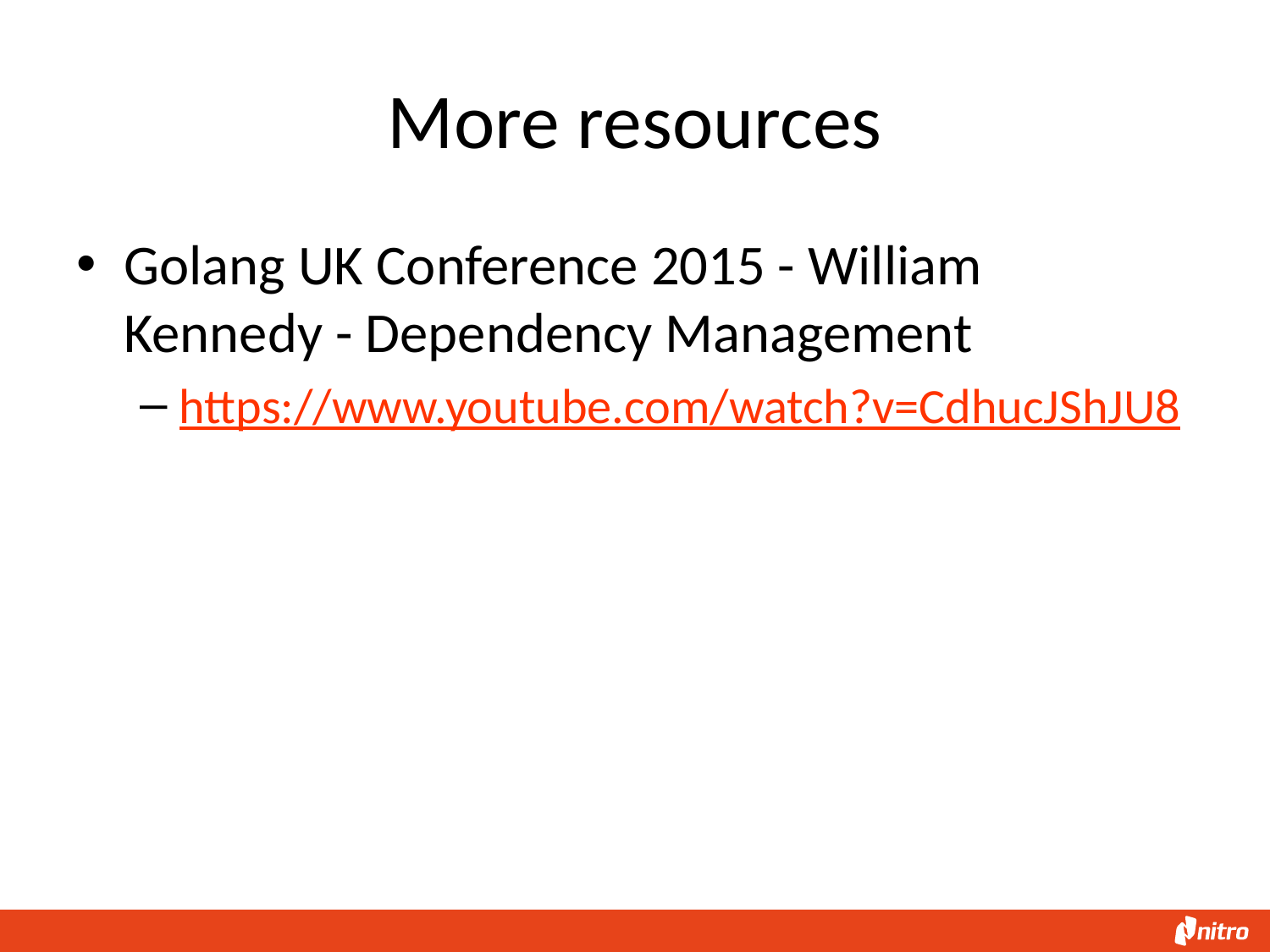

# More resources
Golang UK Conference 2015 - William Kennedy - Dependency Management
https://www.youtube.com/watch?v=CdhucJShJU8